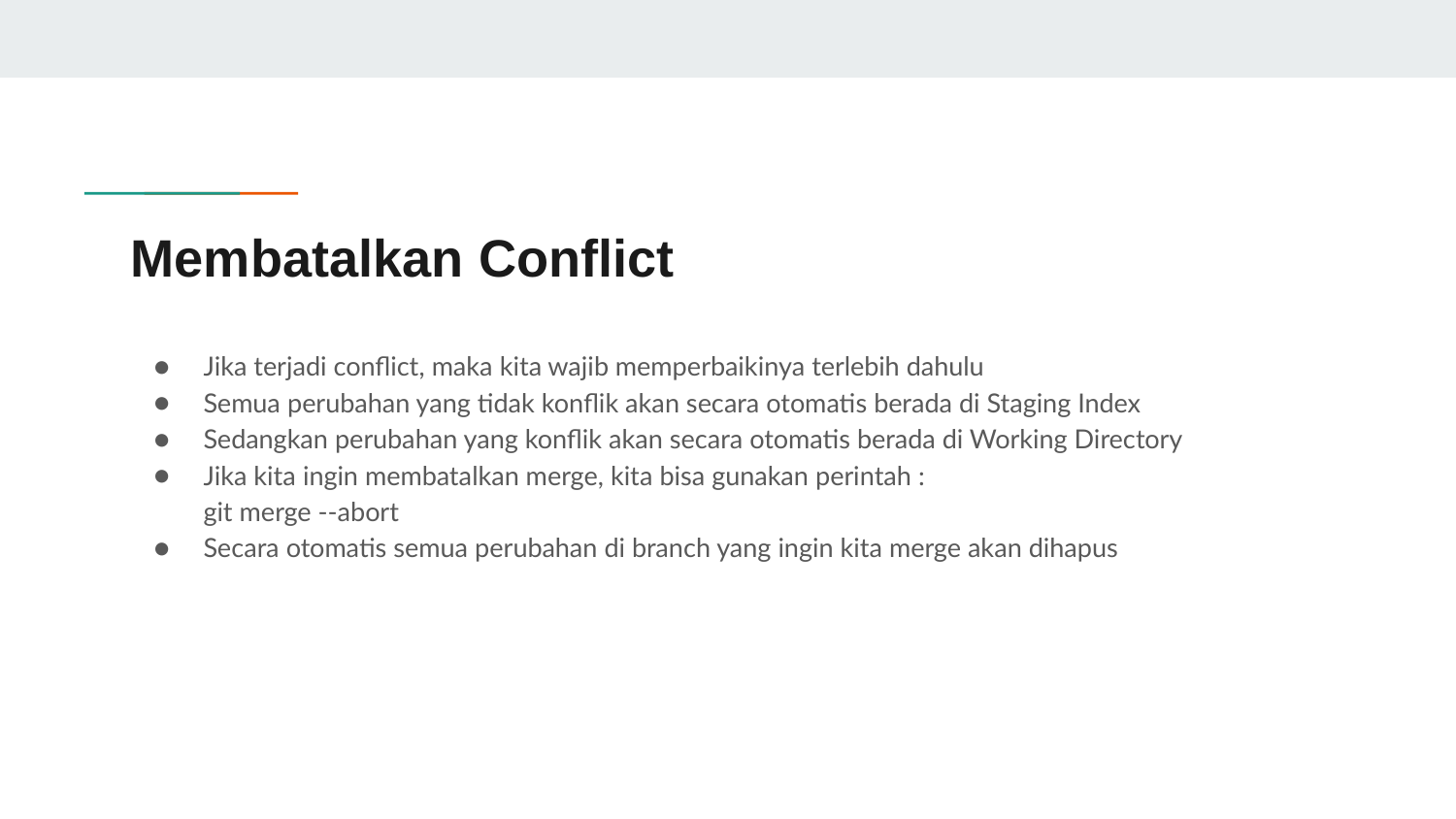

# Membatalkan Conflict
Jika terjadi conflict, maka kita wajib memperbaikinya terlebih dahulu
Semua perubahan yang tidak konflik akan secara otomatis berada di Staging Index
Sedangkan perubahan yang konflik akan secara otomatis berada di Working Directory
Jika kita ingin membatalkan merge, kita bisa gunakan perintah :
git merge --abort
Secara otomatis semua perubahan di branch yang ingin kita merge akan dihapus